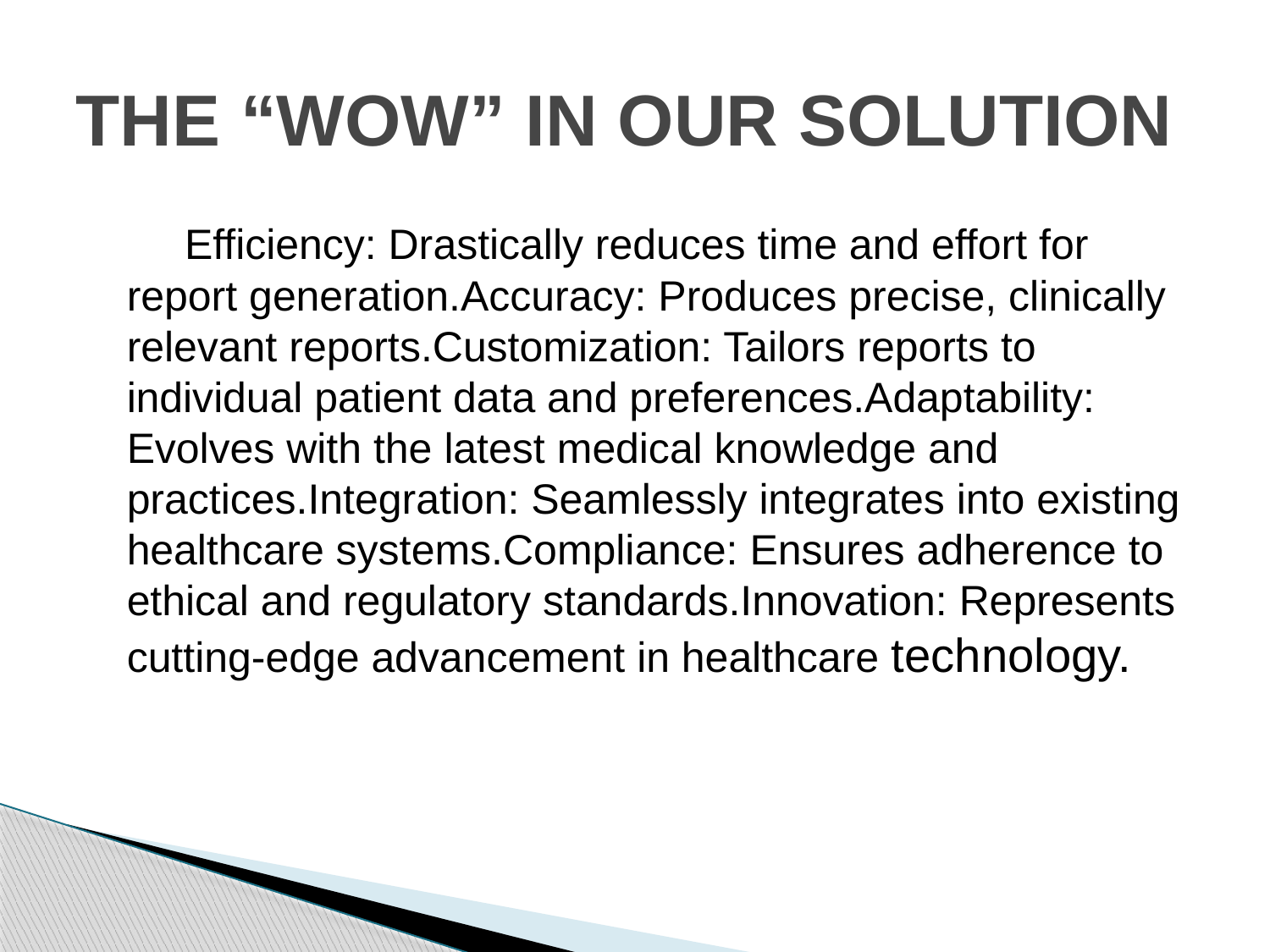

# THE “WOW” IN OUR SOLUTION
       Efficiency: Drastically reduces time and effort for report generation.Accuracy: Produces precise, clinically relevant reports.Customization: Tailors reports to individual patient data and preferences.Adaptability: Evolves with the latest medical knowledge and practices.Integration: Seamlessly integrates into existing healthcare systems.Compliance: Ensures adherence to ethical and regulatory standards.Innovation: Represents cutting-edge advancement in healthcare technology.